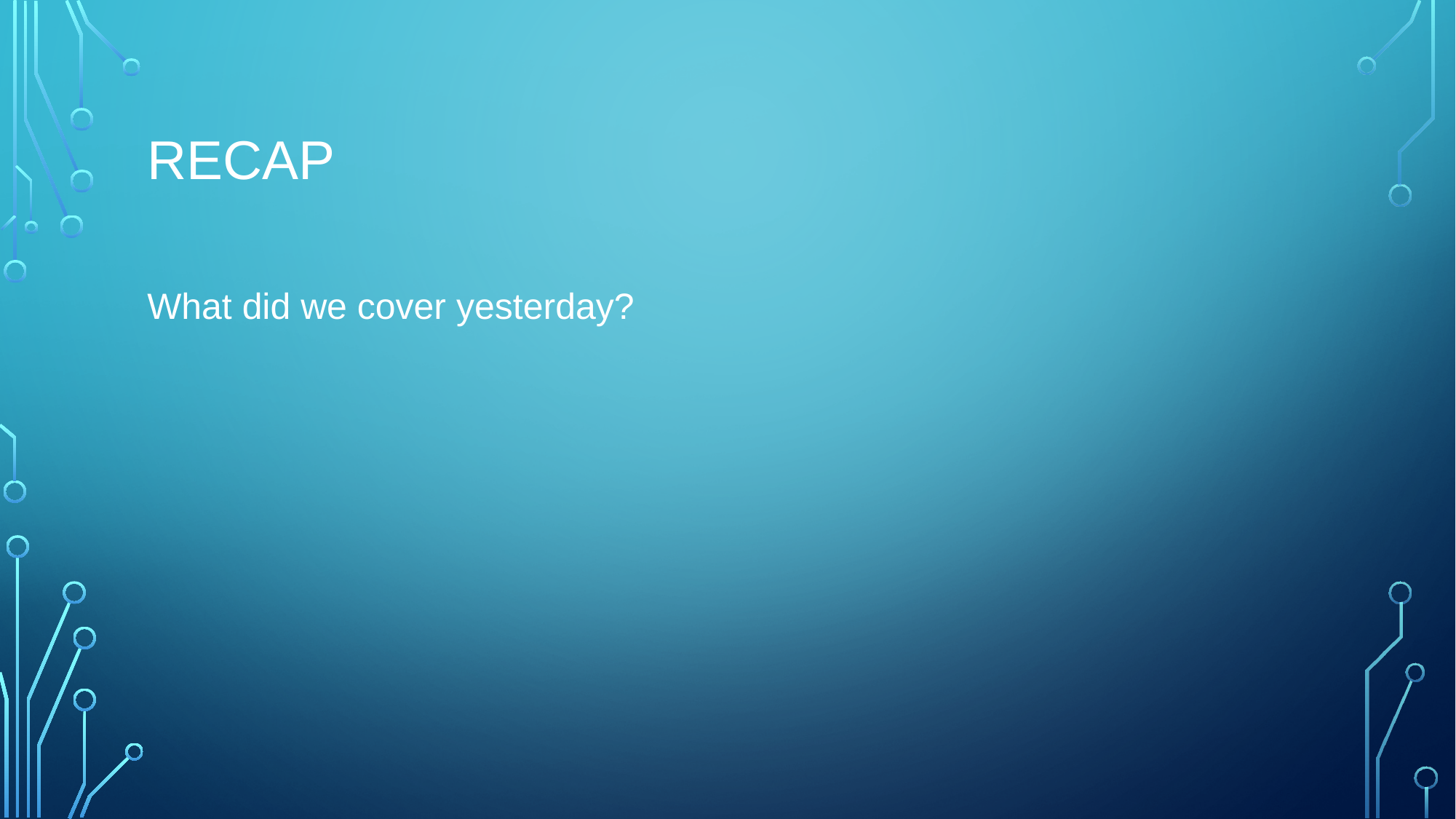

# RECAP
What did we cover yesterday?